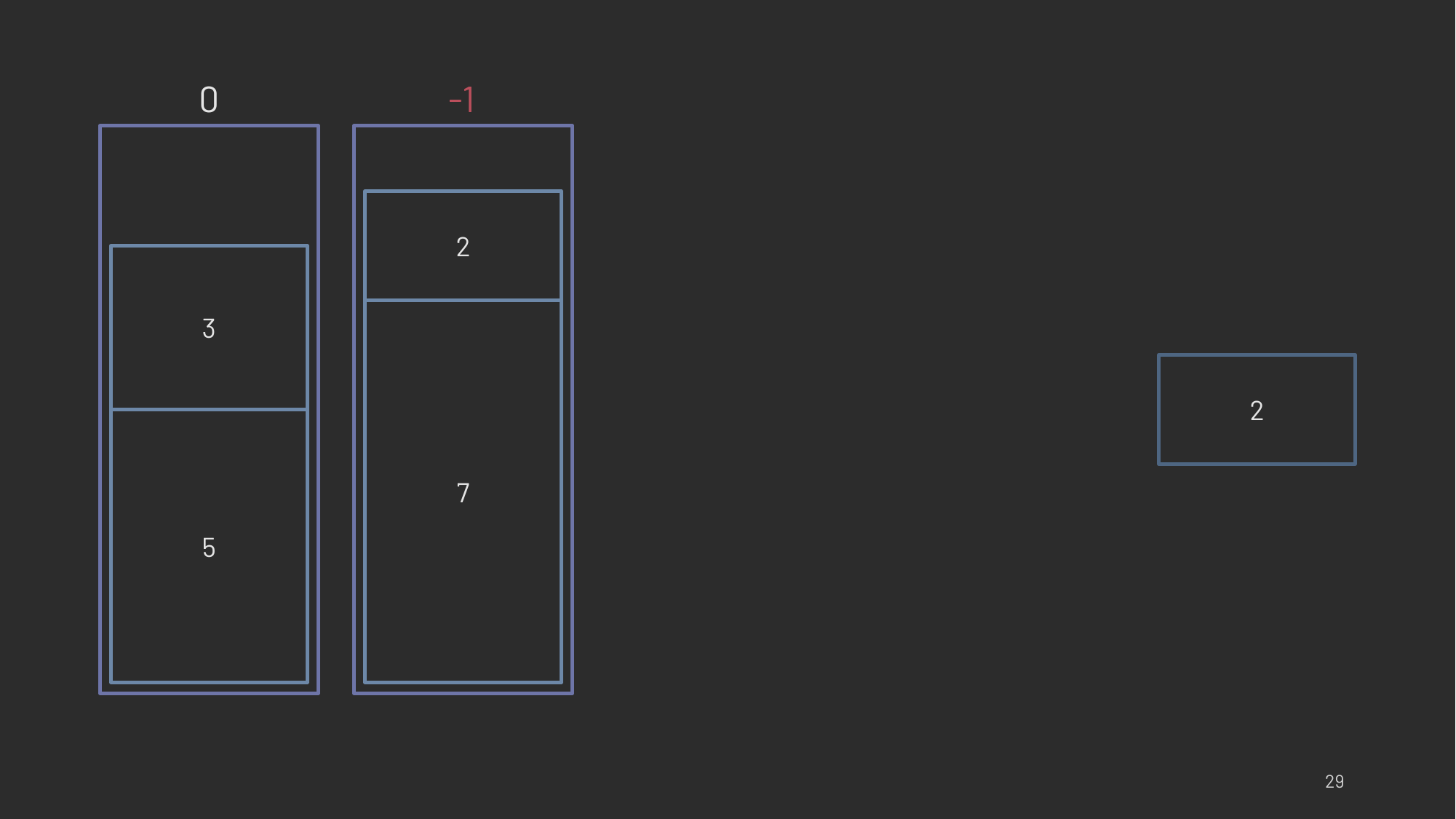

0
-1

2
3
7
2
5
29